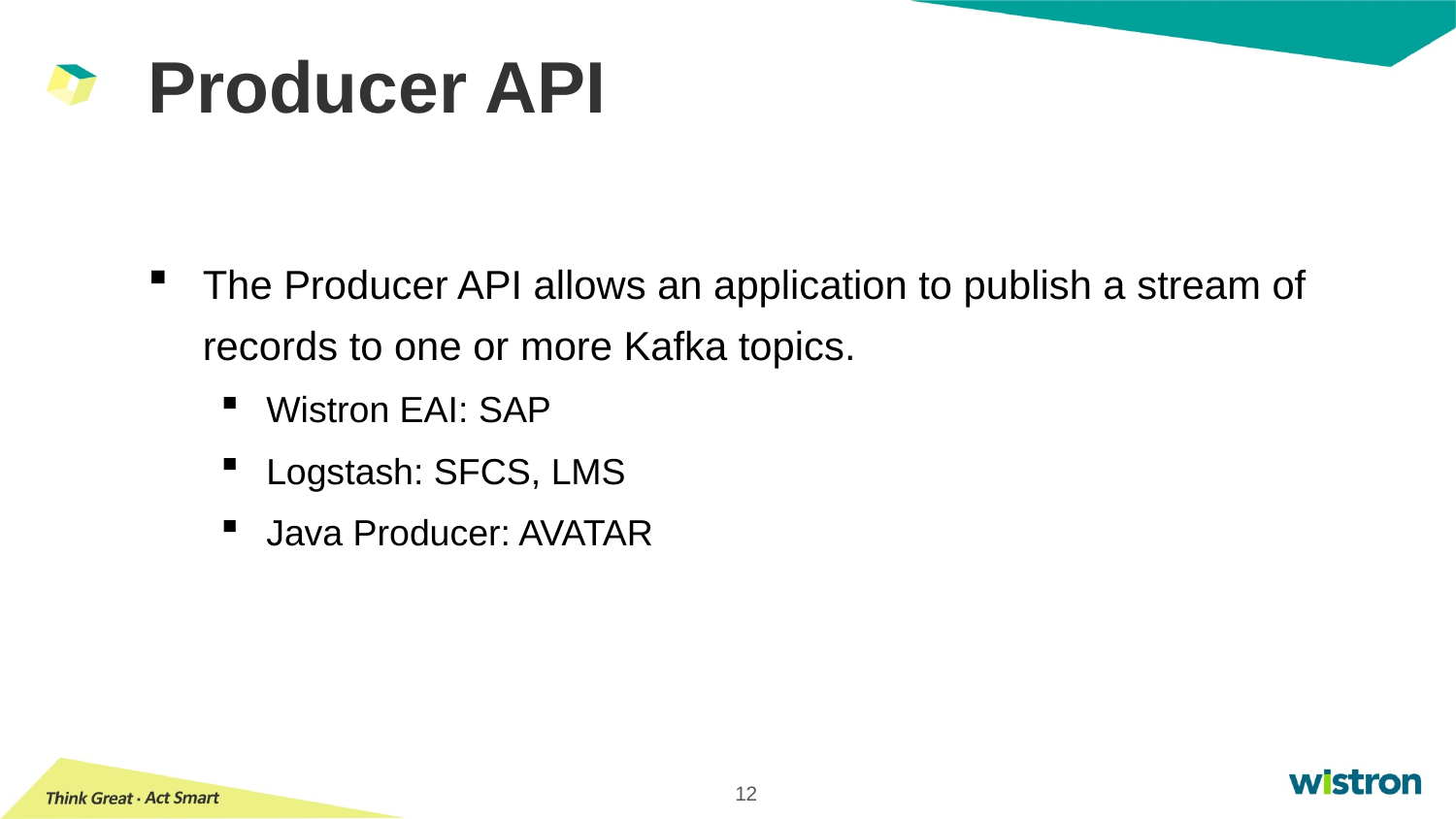

# Producer API
The Producer API allows an application to publish a stream of records to one or more Kafka topics.
Wistron EAI: SAP
Logstash: SFCS, LMS
Java Producer: AVATAR

12